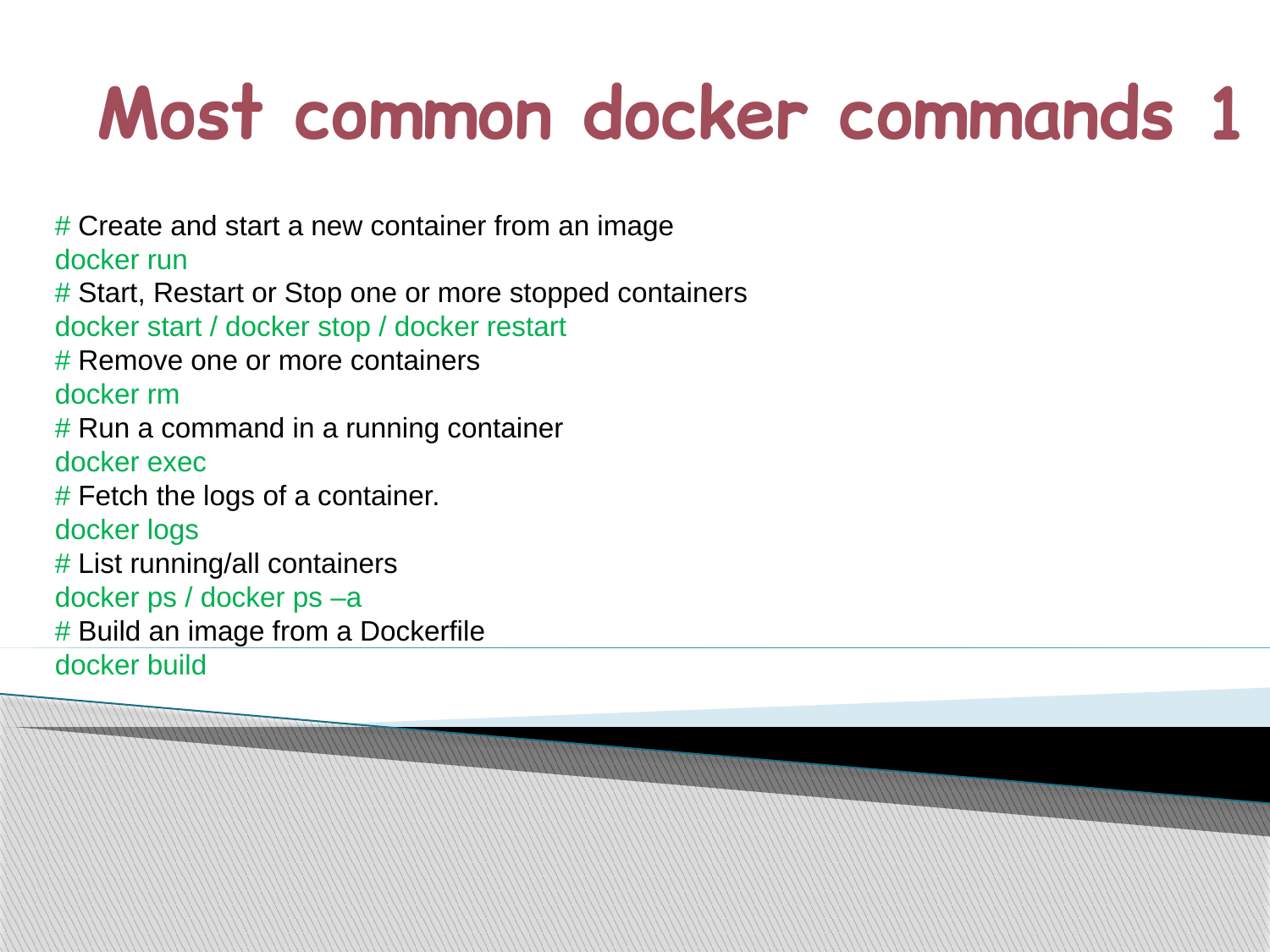

# Most common docker commands 1
# Create and start a new container from an image
docker run
# Start, Restart or Stop one or more stopped containers
docker start / docker stop / docker restart
# Remove one or more containers
docker rm
# Run a command in a running container
docker exec
# Fetch the logs of a container.
docker logs
# List running/all containers
docker ps / docker ps –a
# Build an image from a Dockerfile
docker build